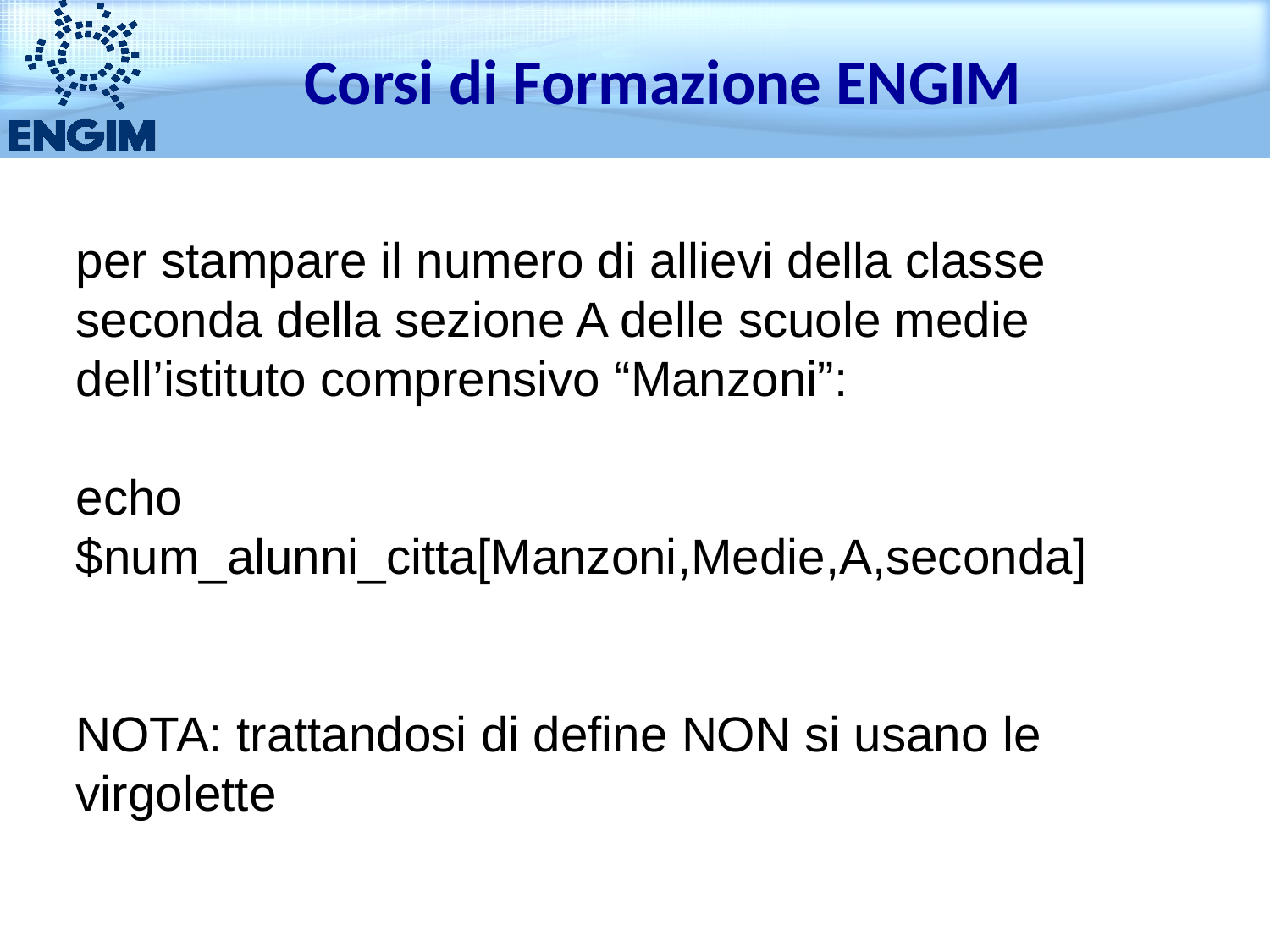

Corsi di Formazione ENGIM
per stampare il numero di allievi della classe seconda della sezione A delle scuole medie dell’istituto comprensivo “Manzoni”:

echo $num_alunni_citta[Manzoni,Medie,A,seconda]

NOTA: trattandosi di define NON si usano le virgolette